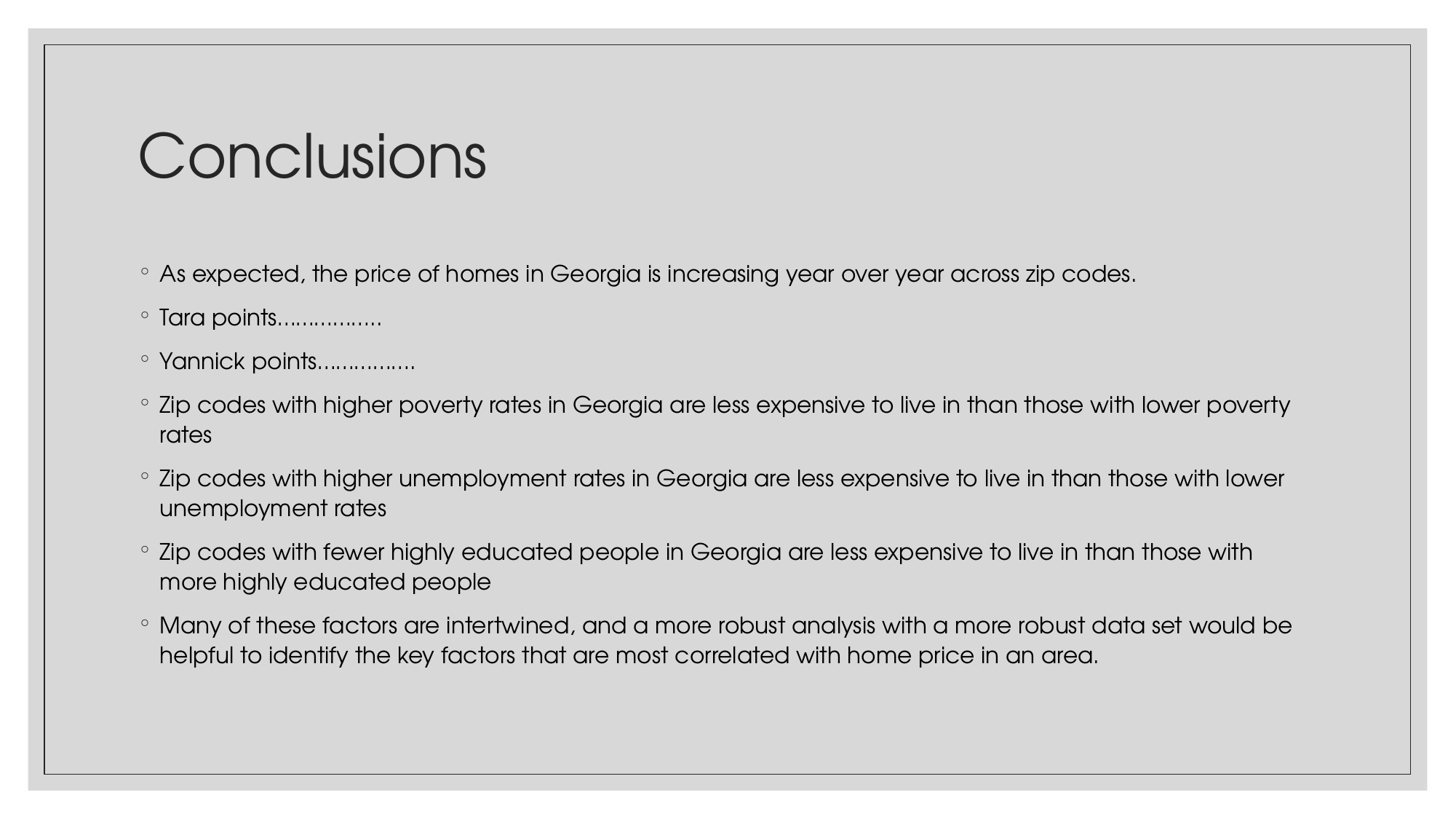

# Conclusions
As expected, the price of homes in Georgia is increasing year over year across zip codes.
Tara points……………..
Yannick points…………….
Zip codes with higher poverty rates in Georgia are less expensive to live in than those with lower poverty rates
Zip codes with higher unemployment rates in Georgia are less expensive to live in than those with lower unemployment rates
Zip codes with fewer highly educated people in Georgia are less expensive to live in than those with more highly educated people
Many of these factors are intertwined, and a more robust analysis with a more robust data set would be helpful to identify the key factors that are most correlated with home price in an area.